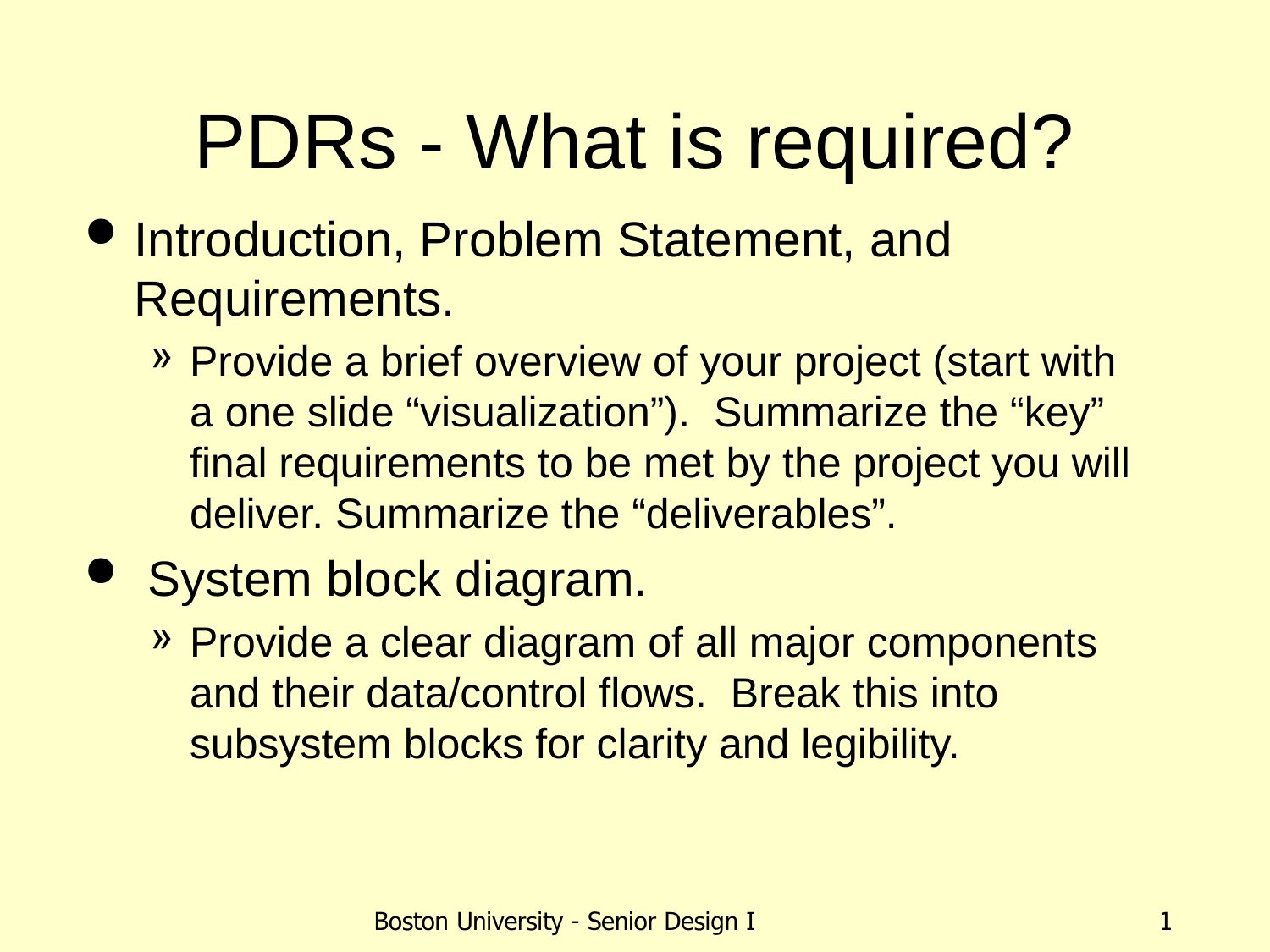

# PDRs - What is required?
Introduction, Problem Statement, and Requirements.
Provide a brief overview of your project (start with a one slide “visualization”).  Summarize the “key” final requirements to be met by the project you will deliver. Summarize the “deliverables”.
 System block diagram.
Provide a clear diagram of all major components and their data/control flows.  Break this into subsystem blocks for clarity and legibility.
Boston University - Senior Design I
1